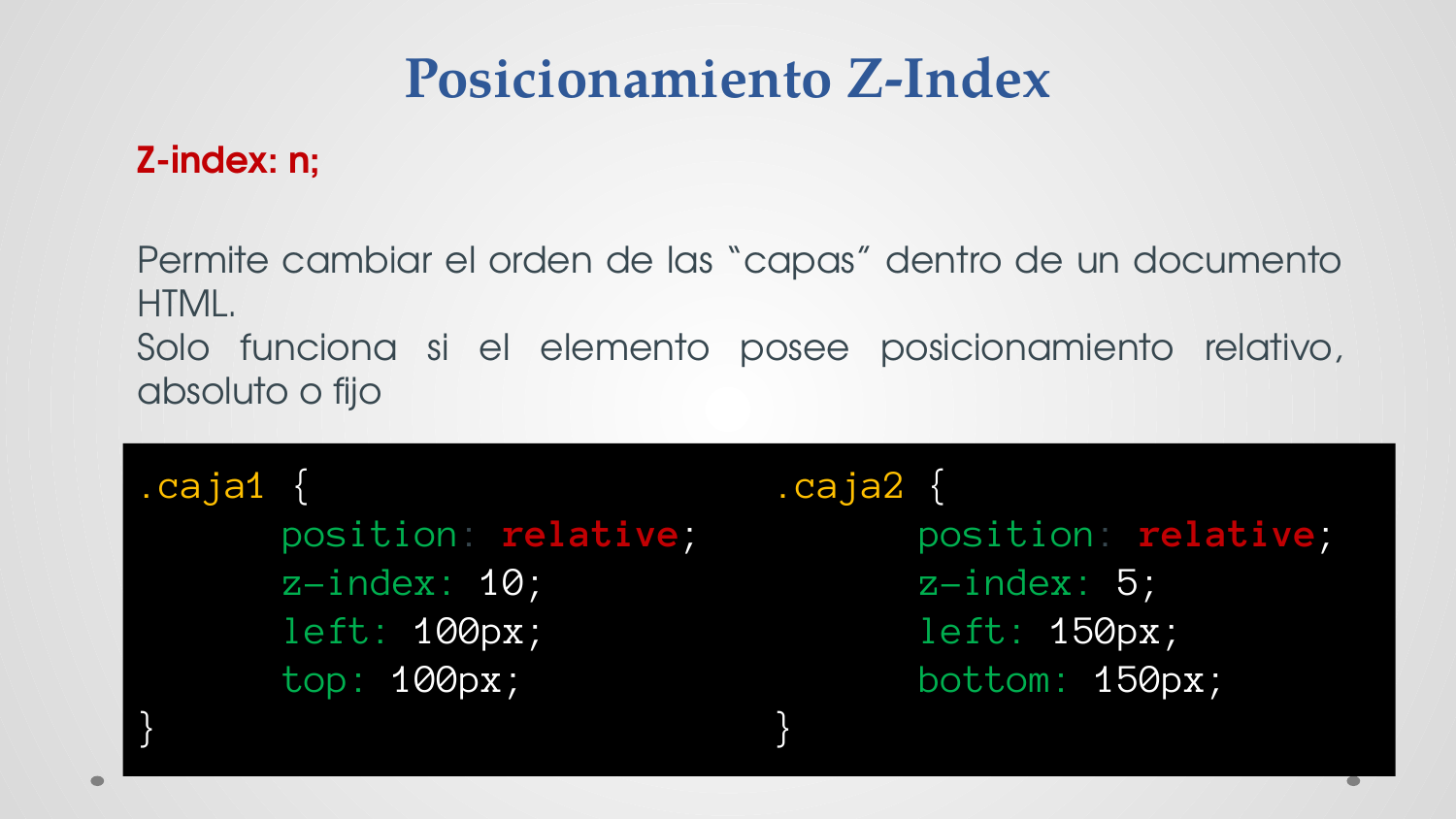

Posicionamiento Z-Index
Z-index: n;

Permite cambiar el orden de las “capas” dentro de un documento HTML.
Solo funciona si el elemento posee posicionamiento relativo, absoluto o fijo

.caja1 {
	position: relative;
	z-index: 10;
	left: 100px;
	top: 100px;
}

.caja2 {
	position: relative;
	z-index: 5;
	left: 150px;
	bottom: 150px;
}